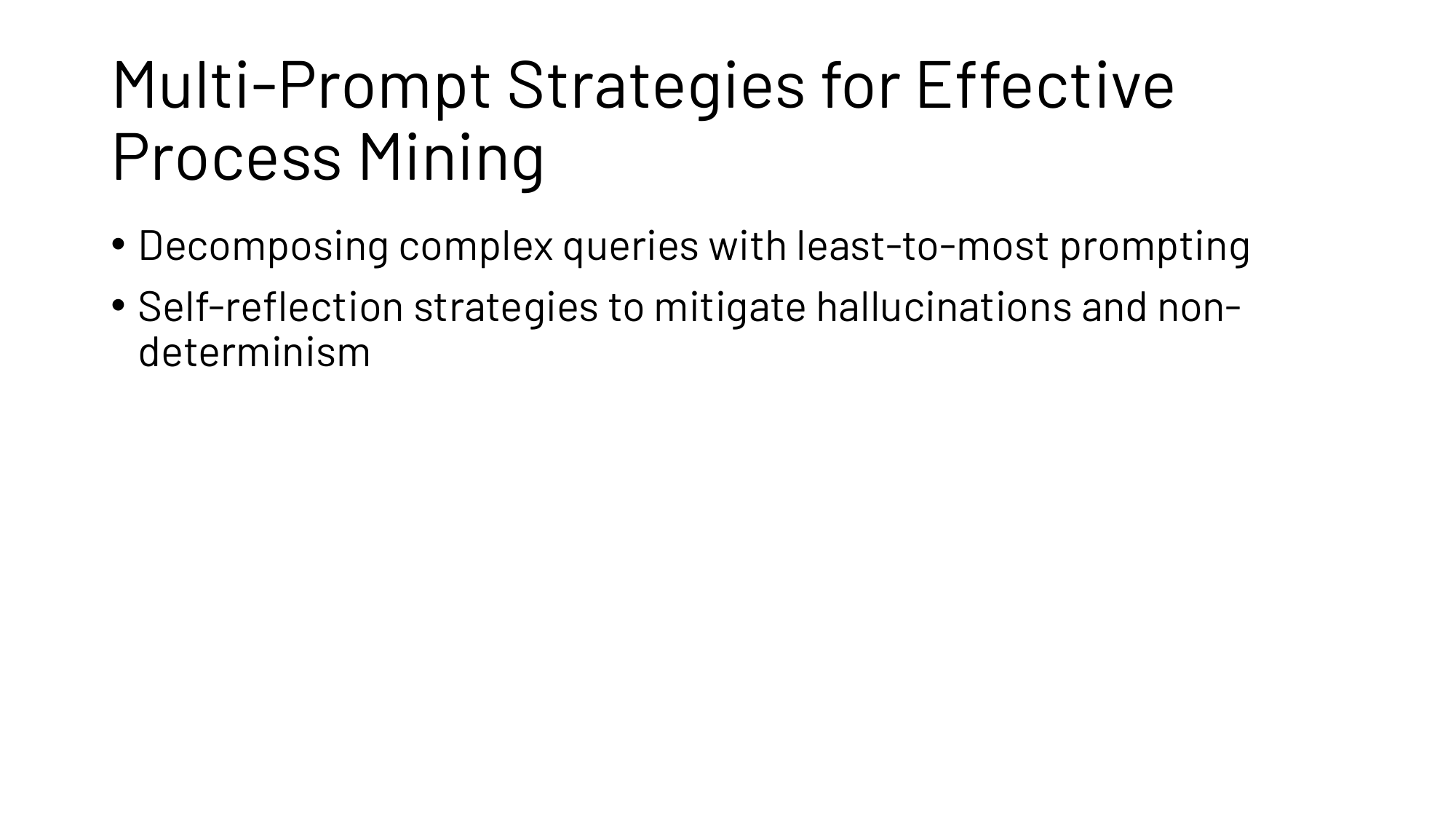

# Multi-Prompt Strategies for Effective Process Mining
Decomposing complex queries with least-to-most prompting
Self-reflection strategies to mitigate hallucinations and non-determinism